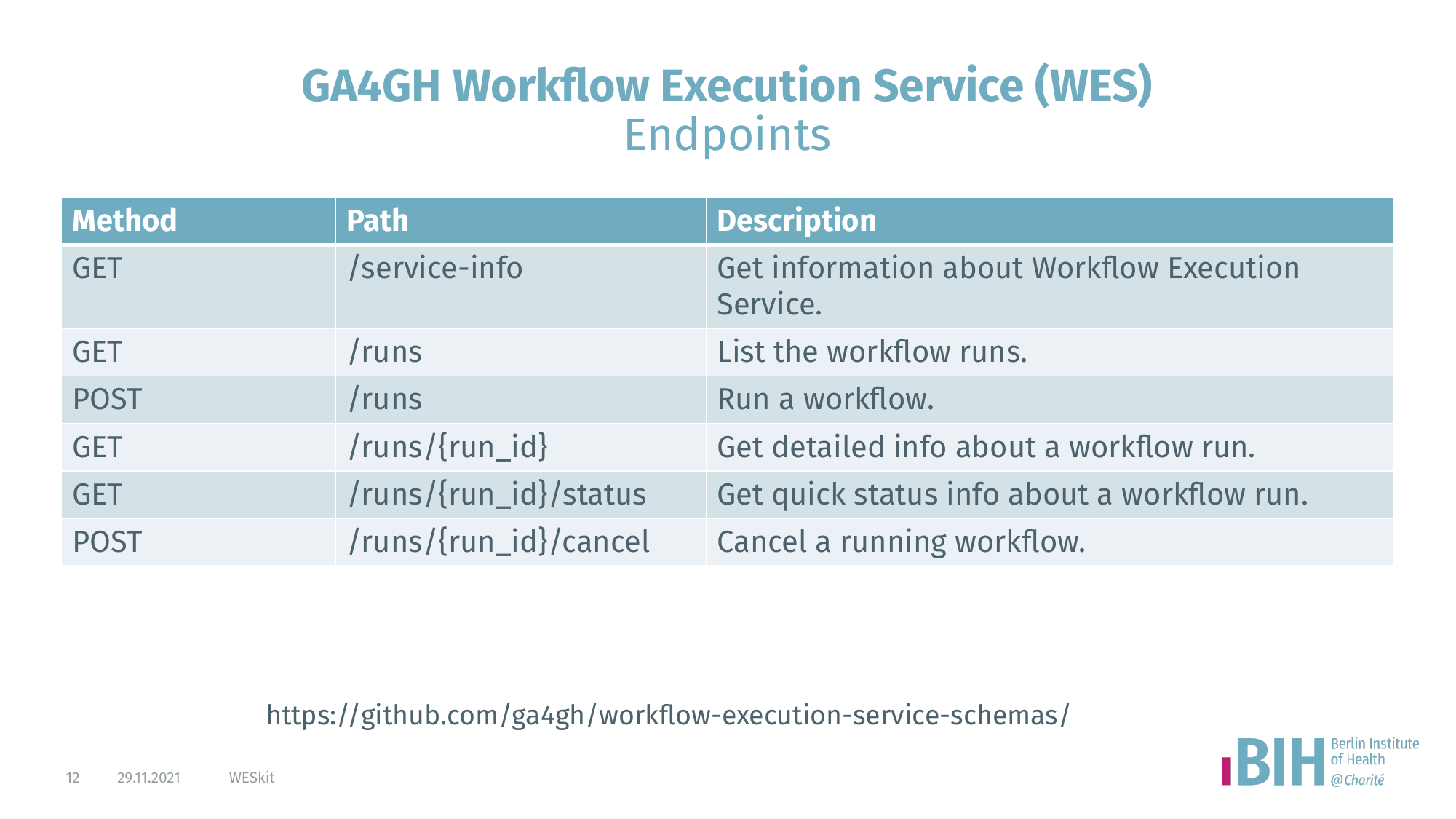

GA4GH Workflow Execution Service (WES)
Endpoints
| Method | Path | Description |
| --- | --- | --- |
| GET | /service-info | Get information about Workflow Execution Service. |
| GET | /runs | List the workflow runs. |
| POST | /runs | Run a workflow. |
| GET | /runs/{run\_id} | Get detailed info about a workflow run. |
| GET | /runs/{run\_id}/status | Get quick status info about a workflow run. |
| POST | /runs/{run\_id}/cancel | Cancel a running workflow. |
https://github.com/ga4gh/workflow-execution-service-schemas/
12
29.11.2021
WESkit